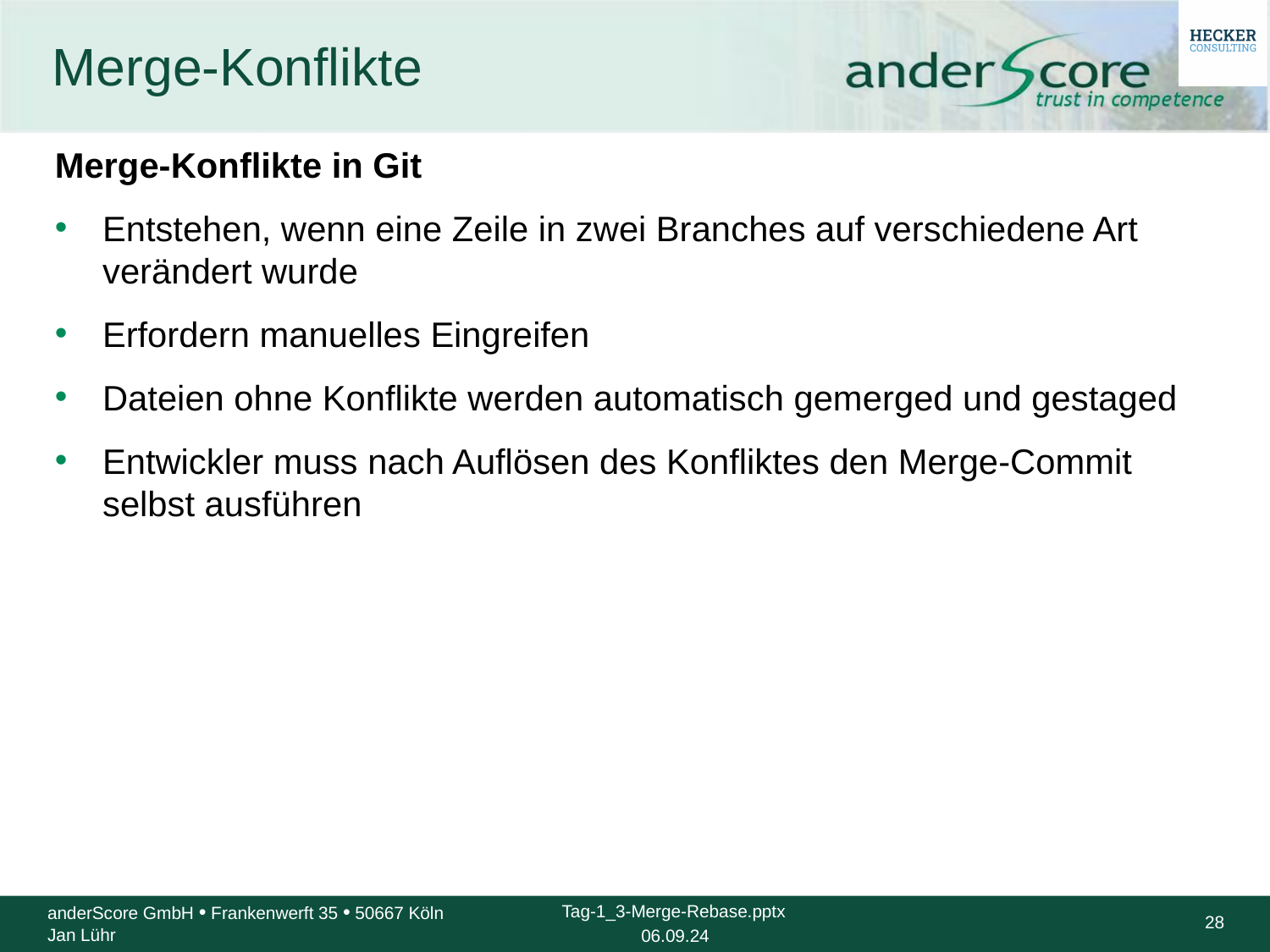

# Merge-Konflikte
Merge-Konflikte in Git
Entstehen, wenn eine Zeile in zwei Branches auf verschiedene Art verändert wurde
Erfordern manuelles Eingreifen
Dateien ohne Konflikte werden automatisch gemerged und gestaged
Entwickler muss nach Auflösen des Konfliktes den Merge-Commit selbst ausführen